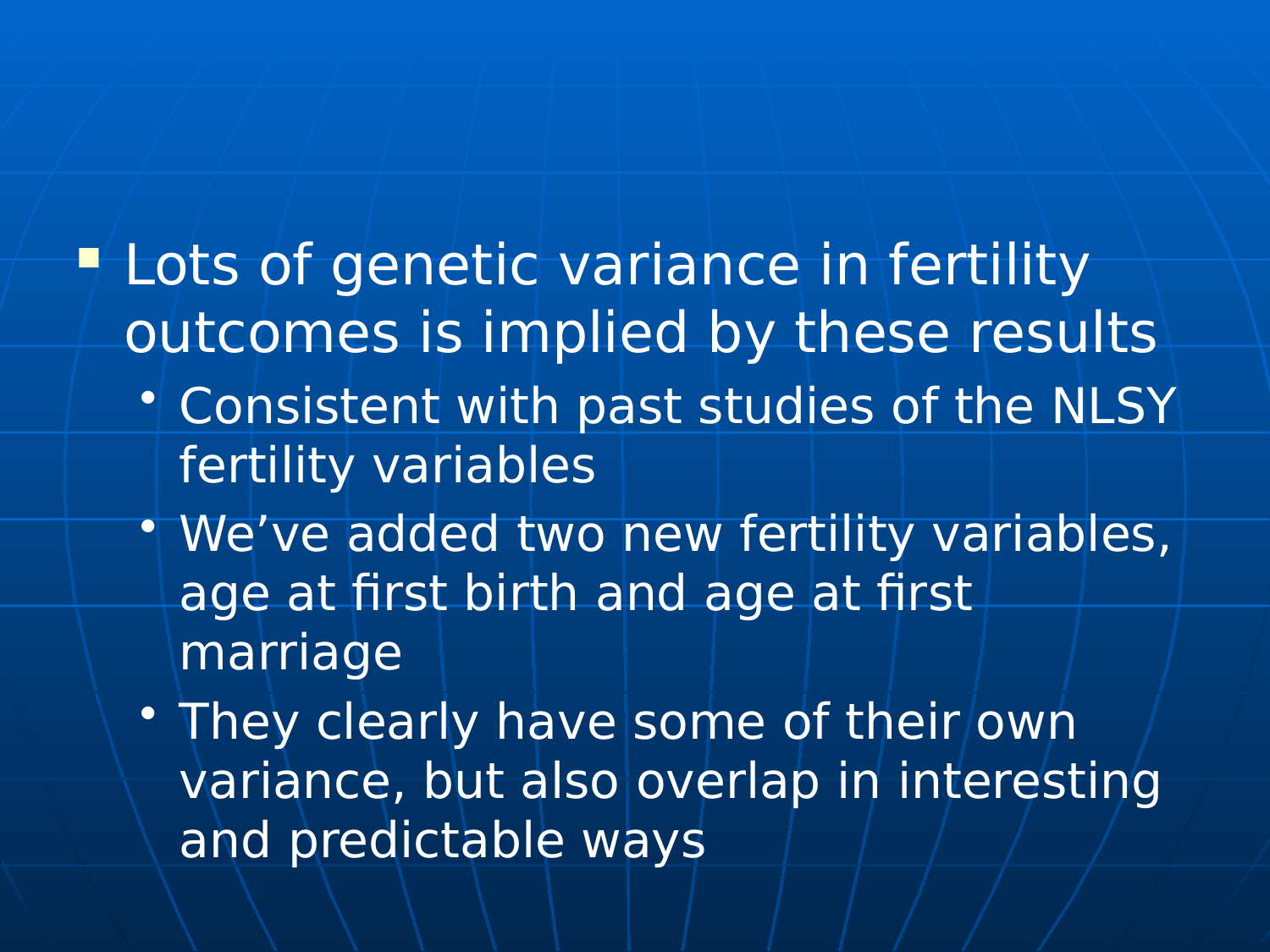

#
Lots of genetic variance in fertility outcomes is implied by these results
Consistent with past studies of the NLSY fertility variables
We’ve added two new fertility variables, age at first birth and age at first marriage
They clearly have some of their own variance, but also overlap in interesting and predictable ways